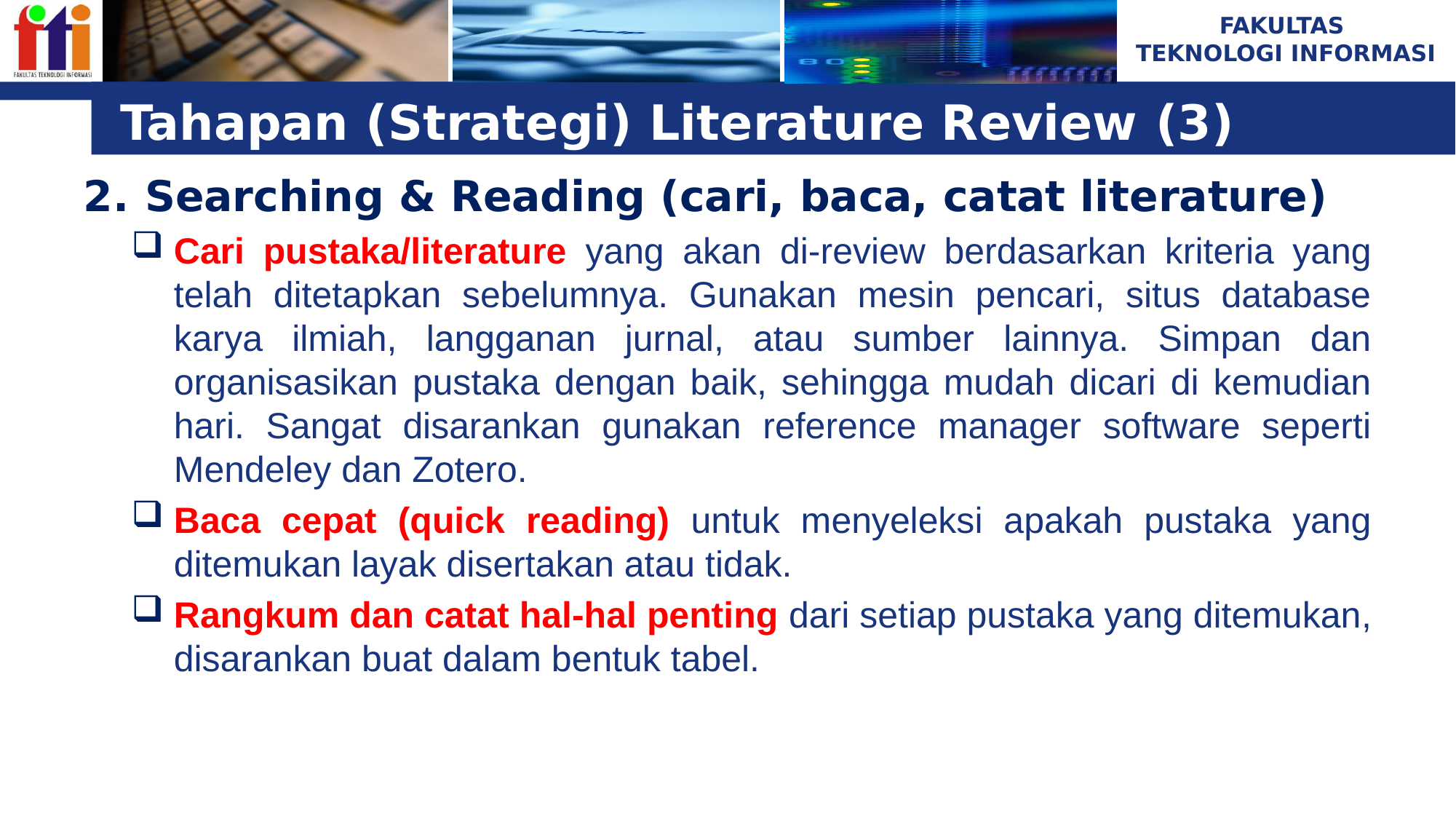

# Tahapan (Strategi) Literature Review (3)
Searching & Reading (cari, baca, catat literature)
Cari pustaka/literature yang akan di-review berdasarkan kriteria yang telah ditetapkan sebelumnya. Gunakan mesin pencari, situs database karya ilmiah, langganan jurnal, atau sumber lainnya. Simpan dan organisasikan pustaka dengan baik, sehingga mudah dicari di kemudian hari. Sangat disarankan gunakan reference manager software seperti Mendeley dan Zotero.
Baca cepat (quick reading) untuk menyeleksi apakah pustaka yang ditemukan layak disertakan atau tidak.
Rangkum dan catat hal-hal penting dari setiap pustaka yang ditemukan, disarankan buat dalam bentuk tabel.